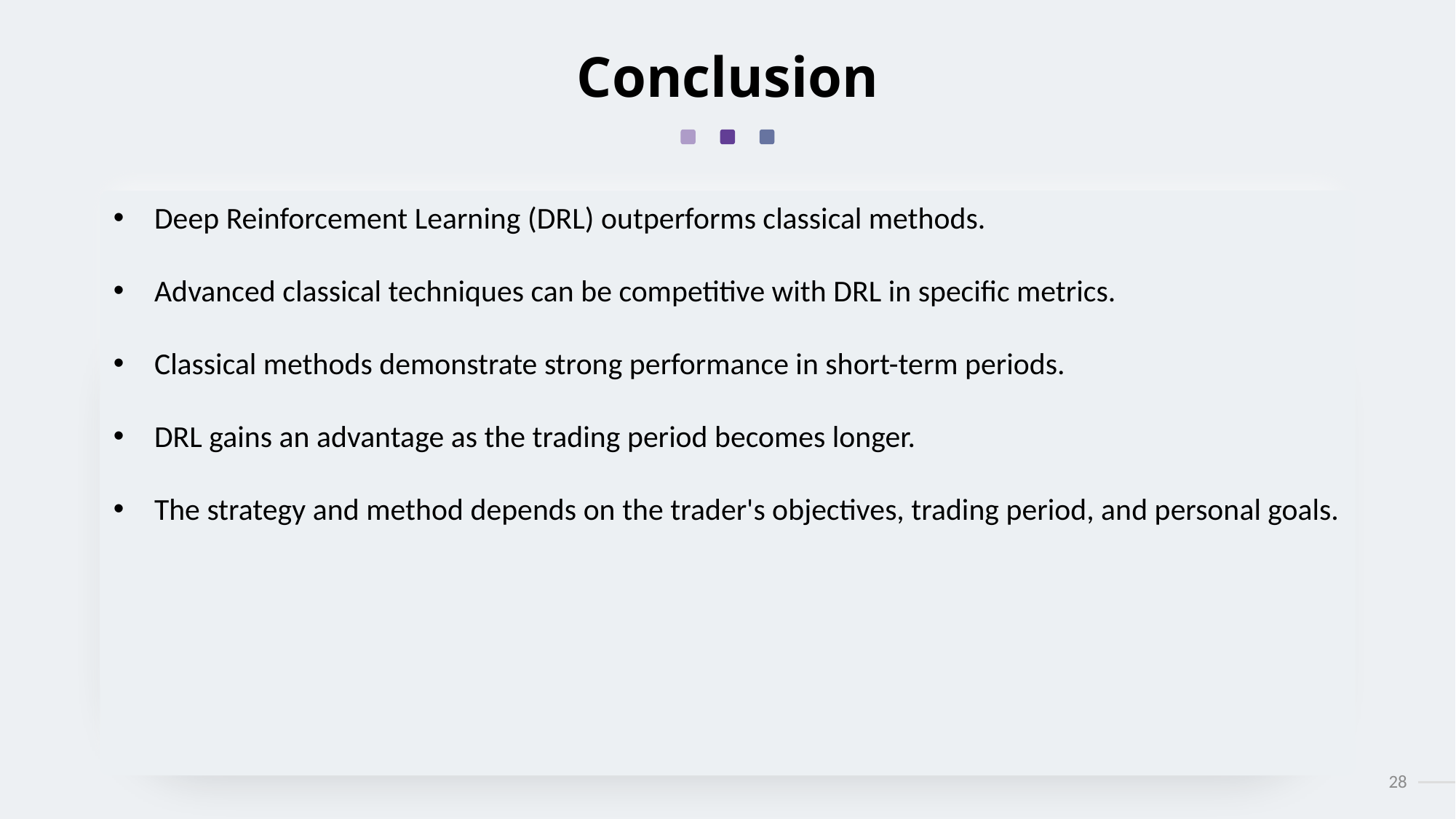

# Conclusion
Deep Reinforcement Learning (DRL) outperforms classical methods.

Advanced classical techniques can be competitive with DRL in specific metrics.

Classical methods demonstrate strong performance in short-term periods.

DRL gains an advantage as the trading period becomes longer.

The strategy and method depends on the trader's objectives, trading period, and personal goals.